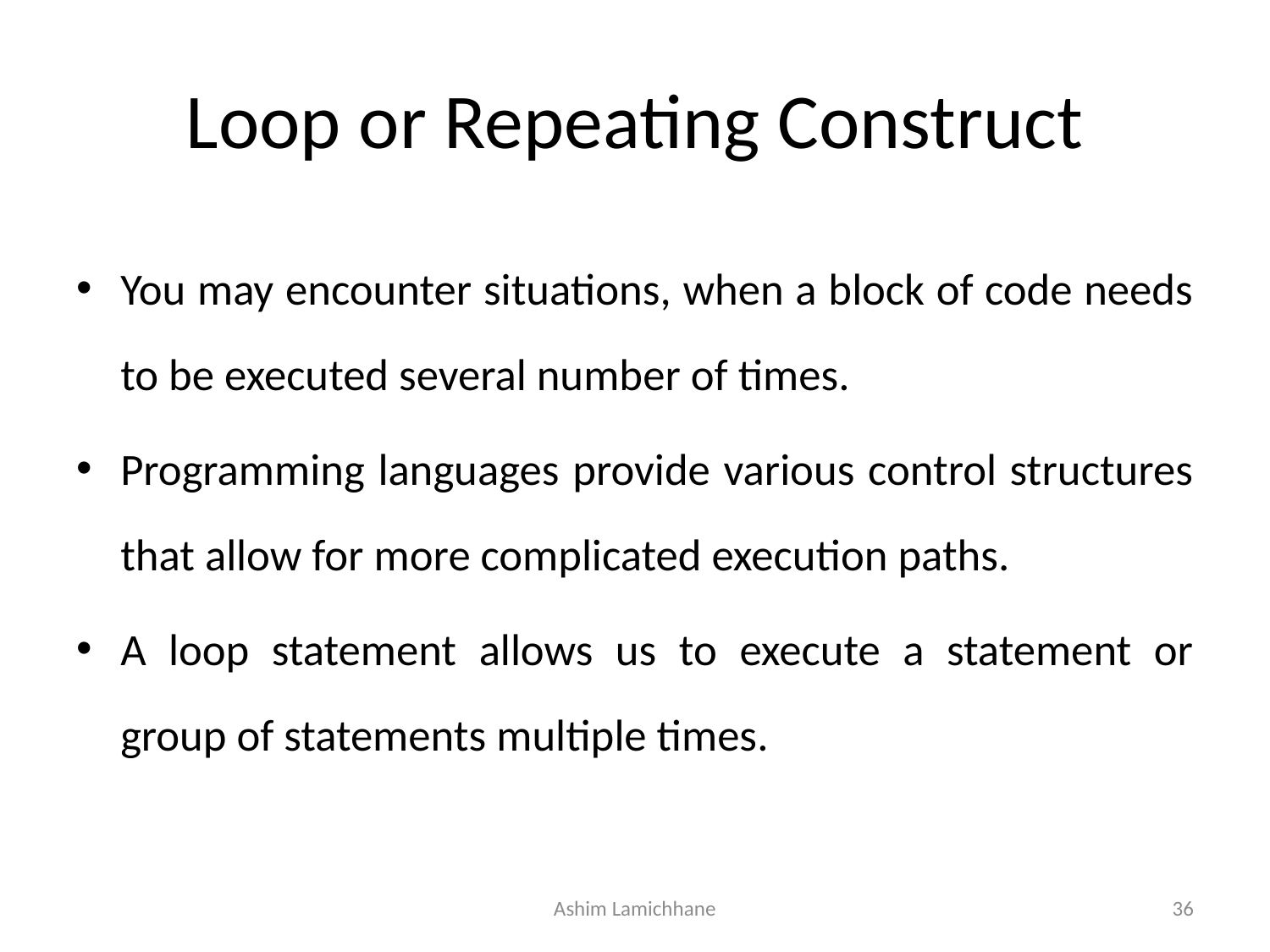

# Loop or Repeating Construct
You may encounter situations, when a block of code needs to be executed several number of times.
Programming languages provide various control structures that allow for more complicated execution paths.
A loop statement allows us to execute a statement or group of statements multiple times.
Ashim Lamichhane
36